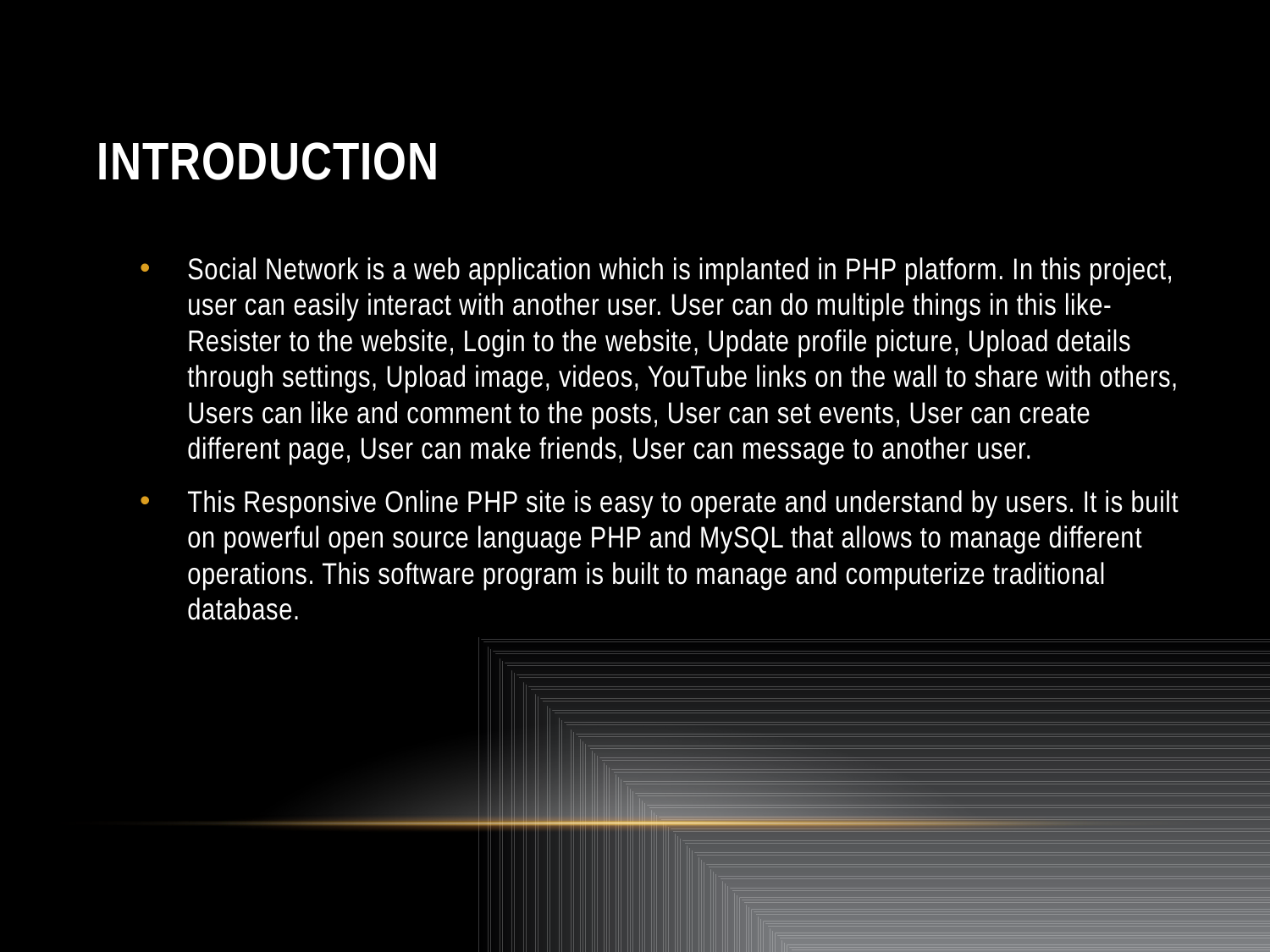

# INTRODUCTION
Social Network is a web application which is implanted in PHP platform. In this project, user can easily interact with another user. User can do multiple things in this like-Resister to the website, Login to the website, Update profile picture, Upload details through settings, Upload image, videos, YouTube links on the wall to share with others, Users can like and comment to the posts, User can set events, User can create different page, User can make friends, User can message to another user.
This Responsive Online PHP site is easy to operate and understand by users. It is built on powerful open source language PHP and MySQL that allows to manage different operations. This software program is built to manage and computerize traditional database.